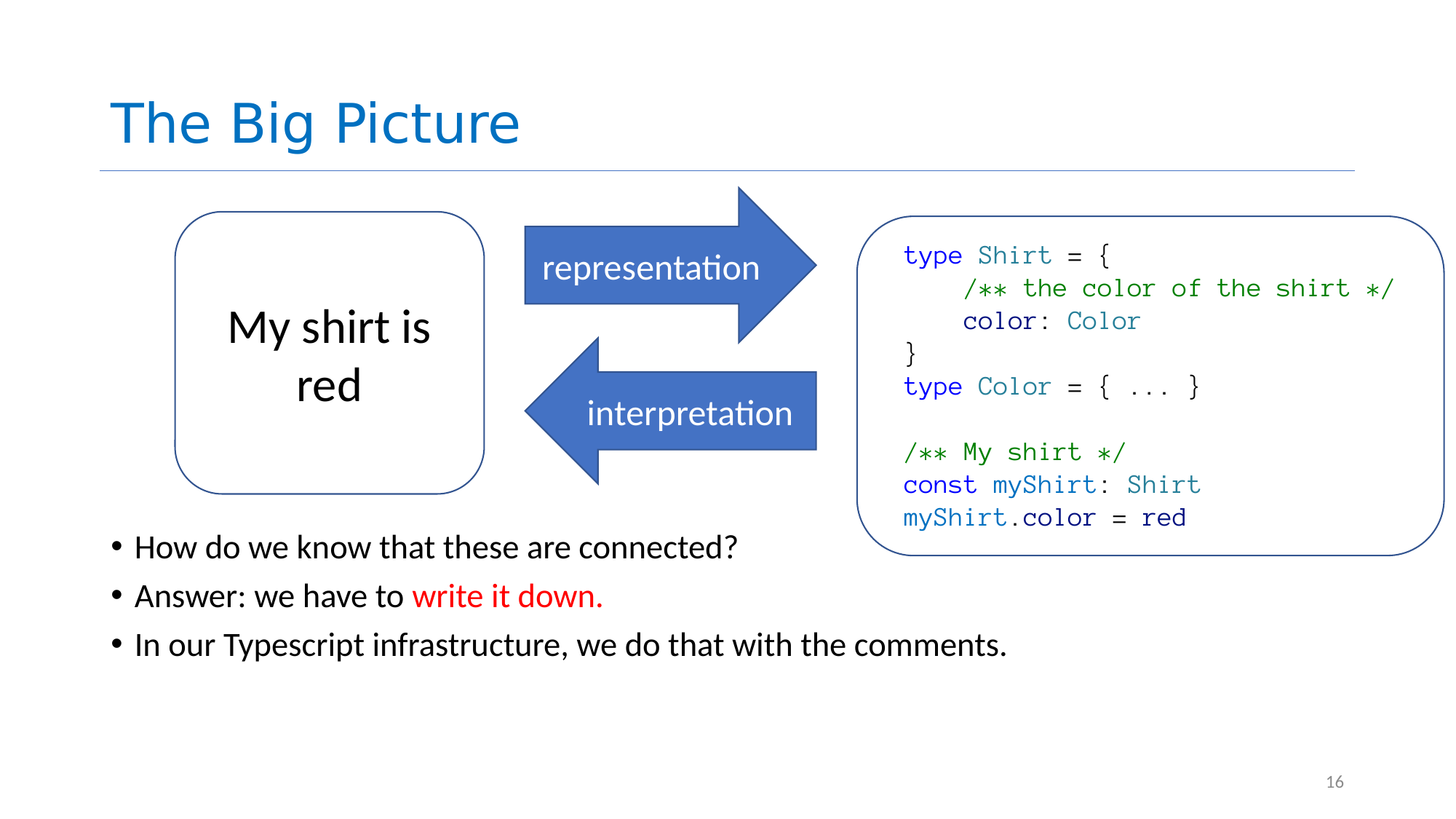

# The Big Picture

How do we know that these are connected?
Answer: we have to write it down.
In our Typescript infrastructure, we do that with the comments.
representation
interpretation
My shirt is red

type Shirt = {
    /** the color of the shirt */
    color: Color
}
type Color = { ... }

/** My shirt */
const myShirt: Shirt
myShirt.color = red

16